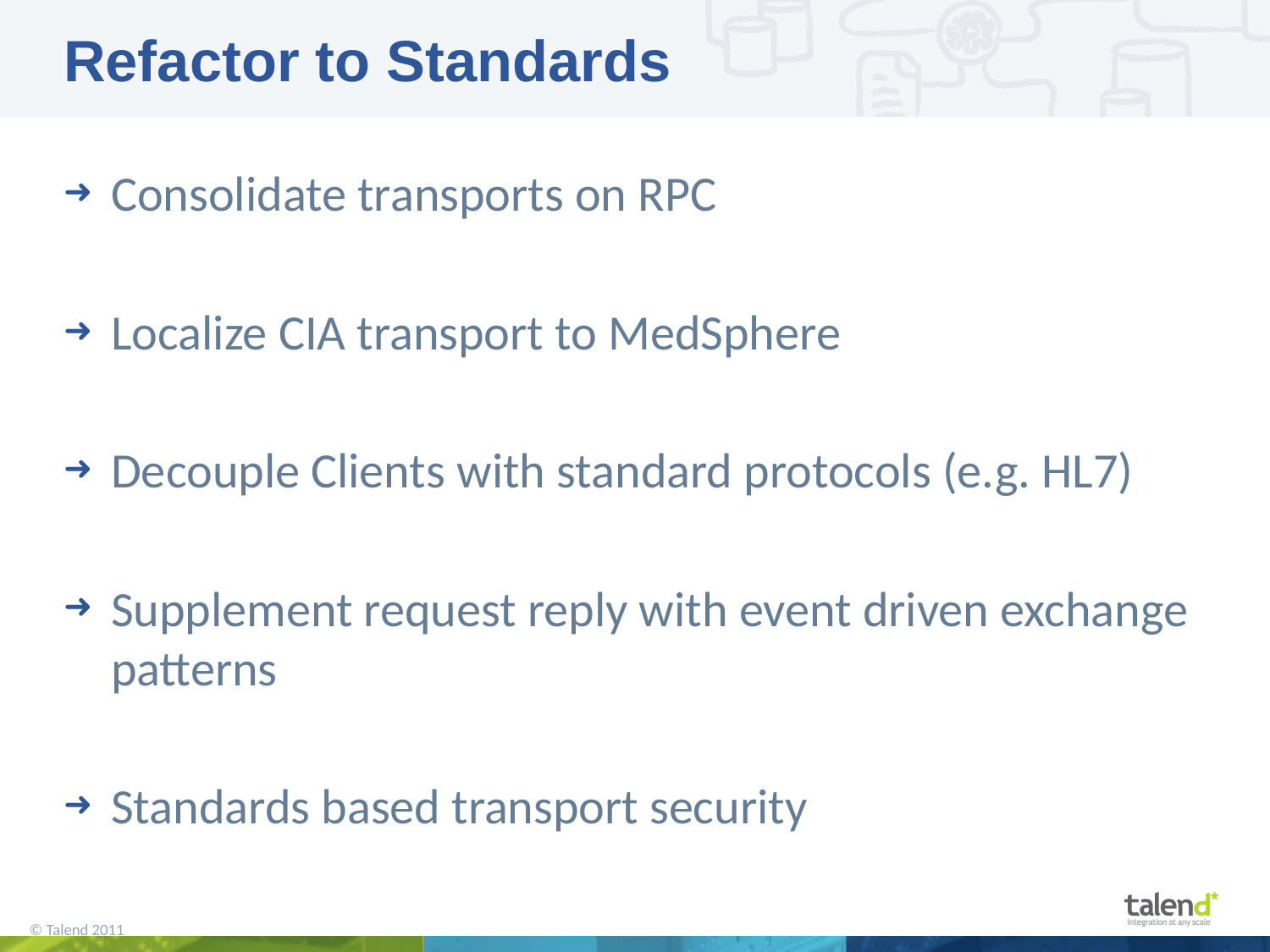

# Refactor to Standards
Consolidate transports on RPC

Localize CIA transport to MedSphere

Decouple Clients with standard protocols (e.g. HL7)

Supplement request reply with event driven exchange patterns

Standards based transport security
9
© Talend 2011